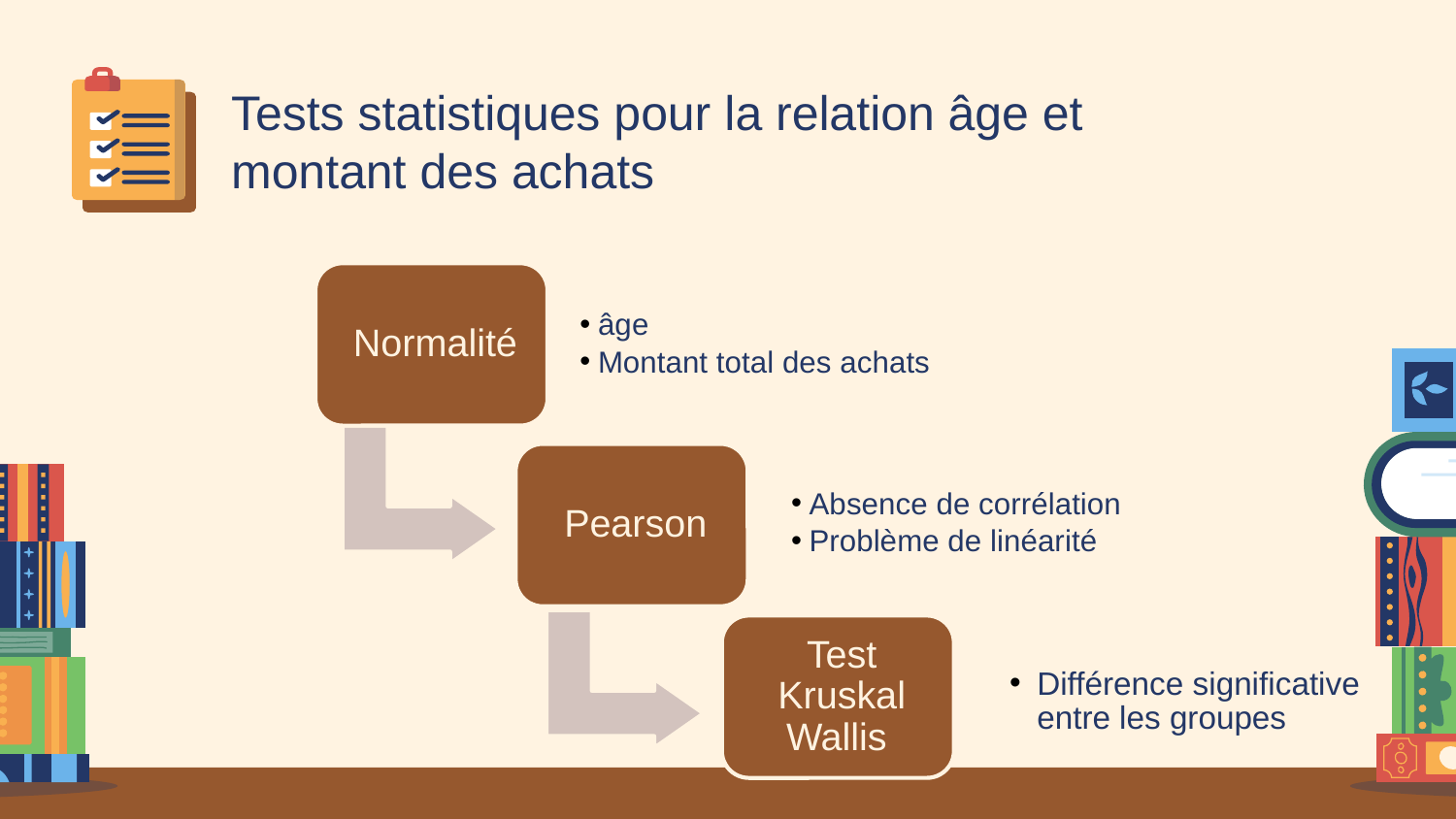

# Tests statistiques pour la relation âge et montant des achats
Normalité
âge
Montant total des achats
Pearson
Absence de corrélation
Problème de linéarité
Test Kruskal Wallis
Différence significative entre les groupes